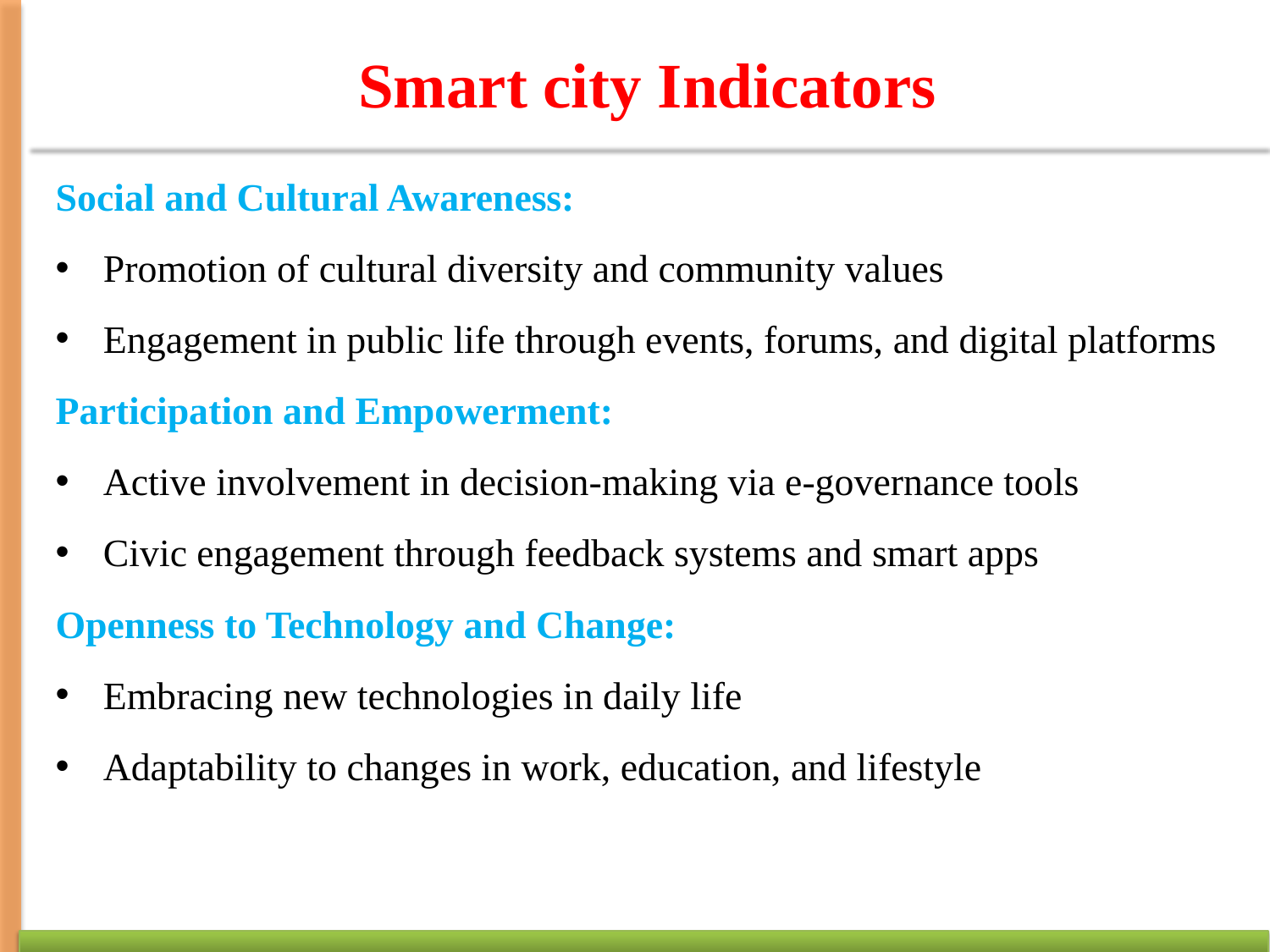

# Smart city Indicators
Social and Cultural Awareness:
Promotion of cultural diversity and community values
Engagement in public life through events, forums, and digital platforms
Participation and Empowerment:
Active involvement in decision-making via e-governance tools
Civic engagement through feedback systems and smart apps
Openness to Technology and Change:
Embracing new technologies in daily life
Adaptability to changes in work, education, and lifestyle